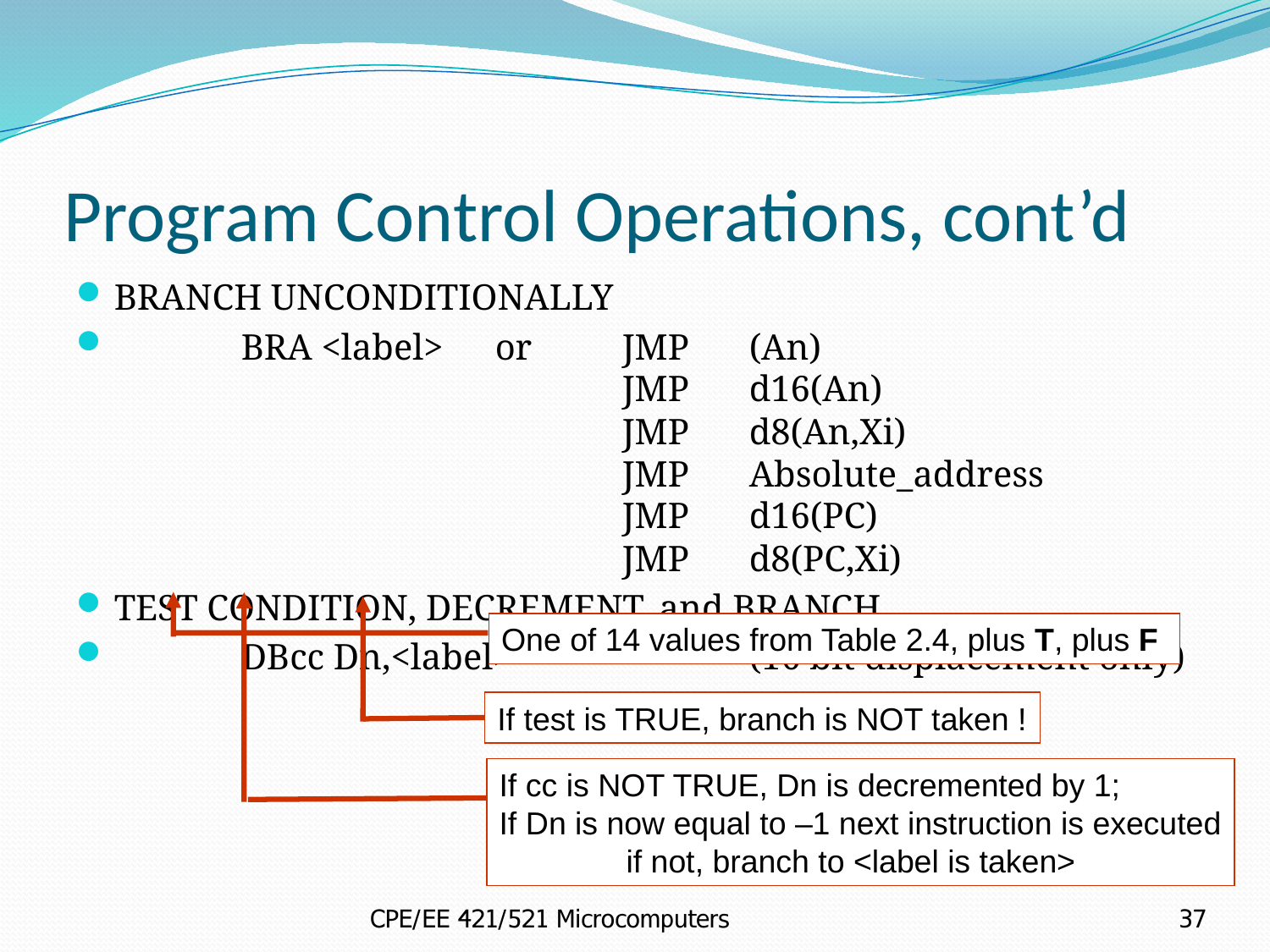

# Program Control Operations, cont’d
BRANCH UNCONDITIONALLY
	BRA <label>	or	JMP	(An)
				JMP	d16(An)
				JMP	d8(An,Xi)
				JMP	Absolute_address
				JMP	d16(PC)
				JMP	d8(PC,Xi)
TEST CONDITION, DECREMENT, and BRANCH
	DBcc Dn,<label>		(16 bit displacement only)

One of 14 values from Table 2.4, plus T, plus F

If cc is NOT TRUE, Dn is decremented by 1;
If Dn is now equal to –1 next instruction is executed
	if not, branch to <label is taken>

If test is TRUE, branch is NOT taken !

CPE/EE 421/521 Microcomputers
37